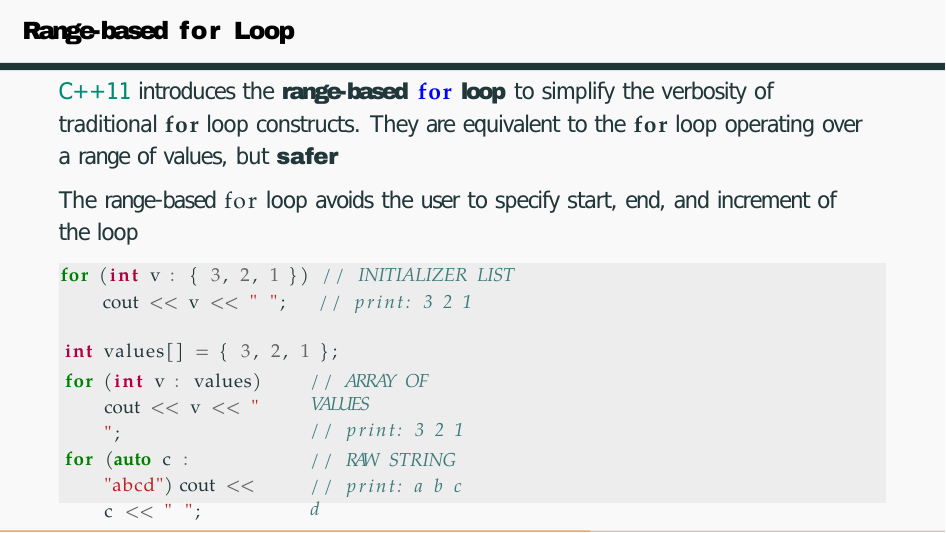

# Range-based for Loop
1/3
C++11 introduces the range-based for loop to simplify the verbosity of traditional for loop constructs. They are equivalent to the for loop operating over a range of values, but safer
The range-based for loop avoids the user to specify start, end, and increment of the loop
for (int v : { 3, 2, 1 }) // INITIALIZER LIST
cout << v << " ";	// print: 3 2 1

int values[] = { 3, 2, 1 };

for (int v : values) cout << v << " ";
// ARRAY OF VALUES
// print: 3 2 1
for (auto c : "abcd") cout << c << " ";
// RAW STRING
// print: a b c d